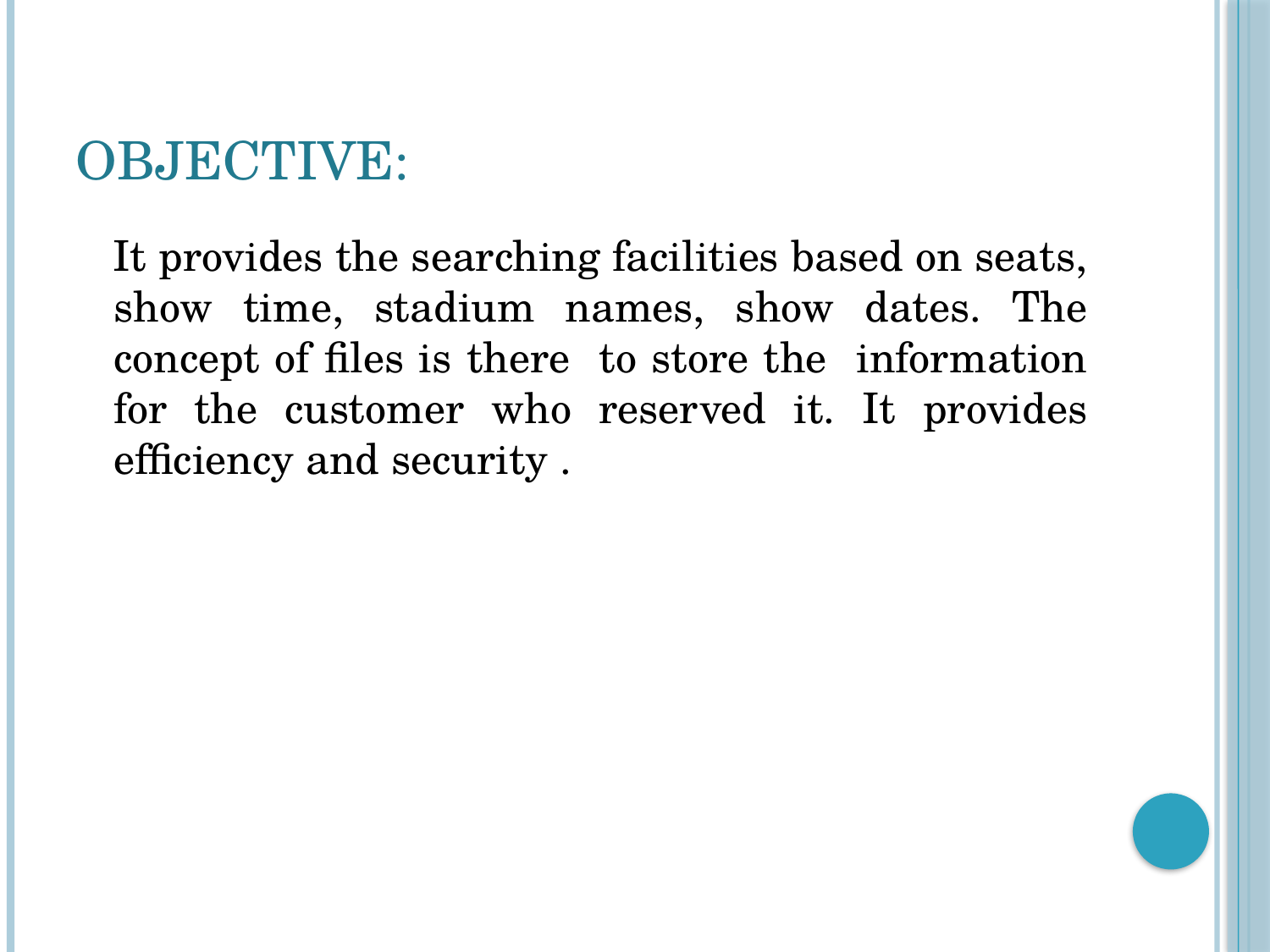

# OBJECTIVE:
   It provides the searching facilities based on seats, show time, stadium names, show dates. The concept of files is there  to store the  information for the customer who reserved it. It provides efficiency and security .